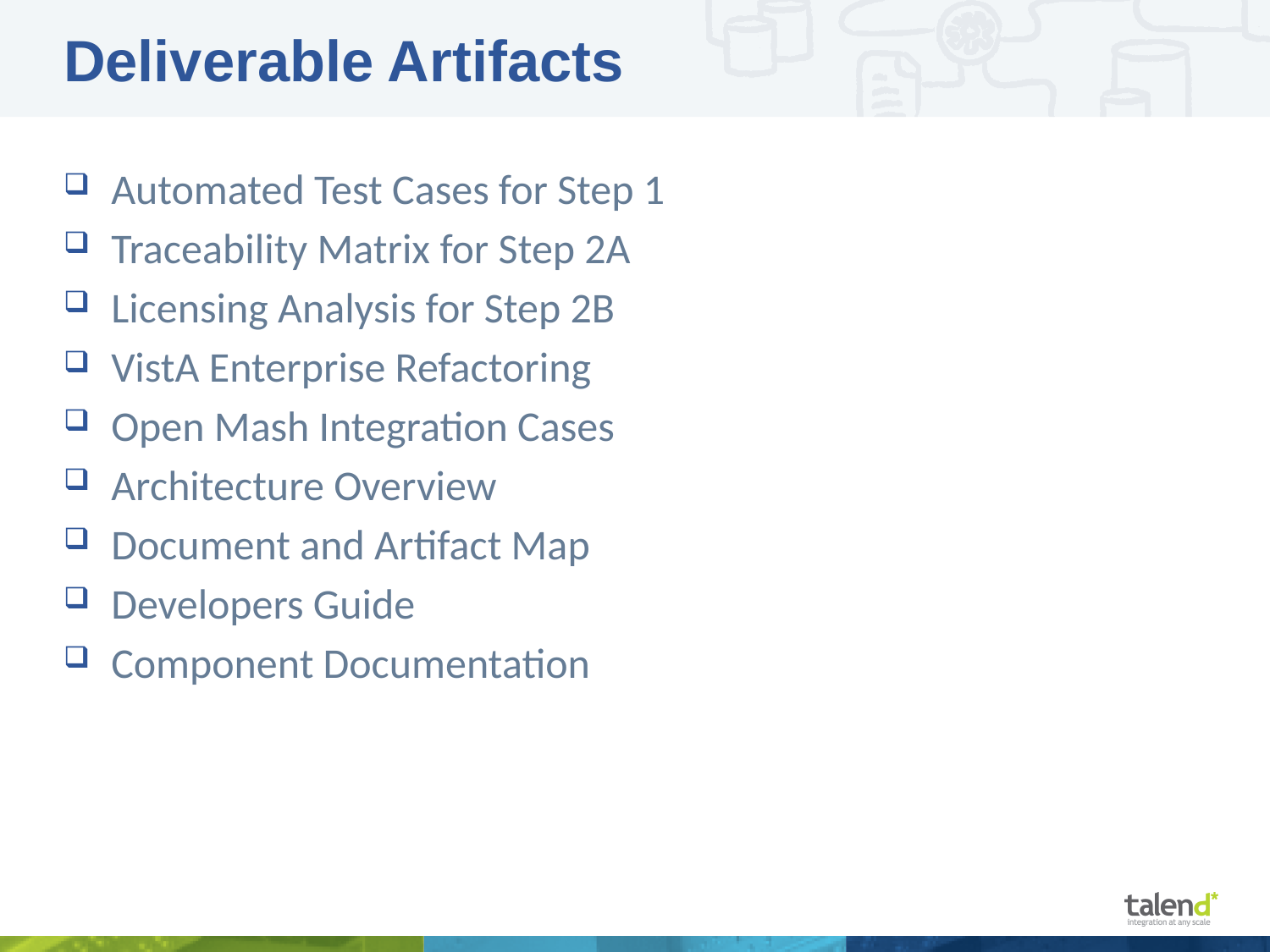

# Deliverable Artifacts
Automated Test Cases for Step 1
Traceability Matrix for Step 2A
Licensing Analysis for Step 2B
VistA Enterprise Refactoring
Open Mash Integration Cases
Architecture Overview
Document and Artifact Map
Developers Guide
Component Documentation
3